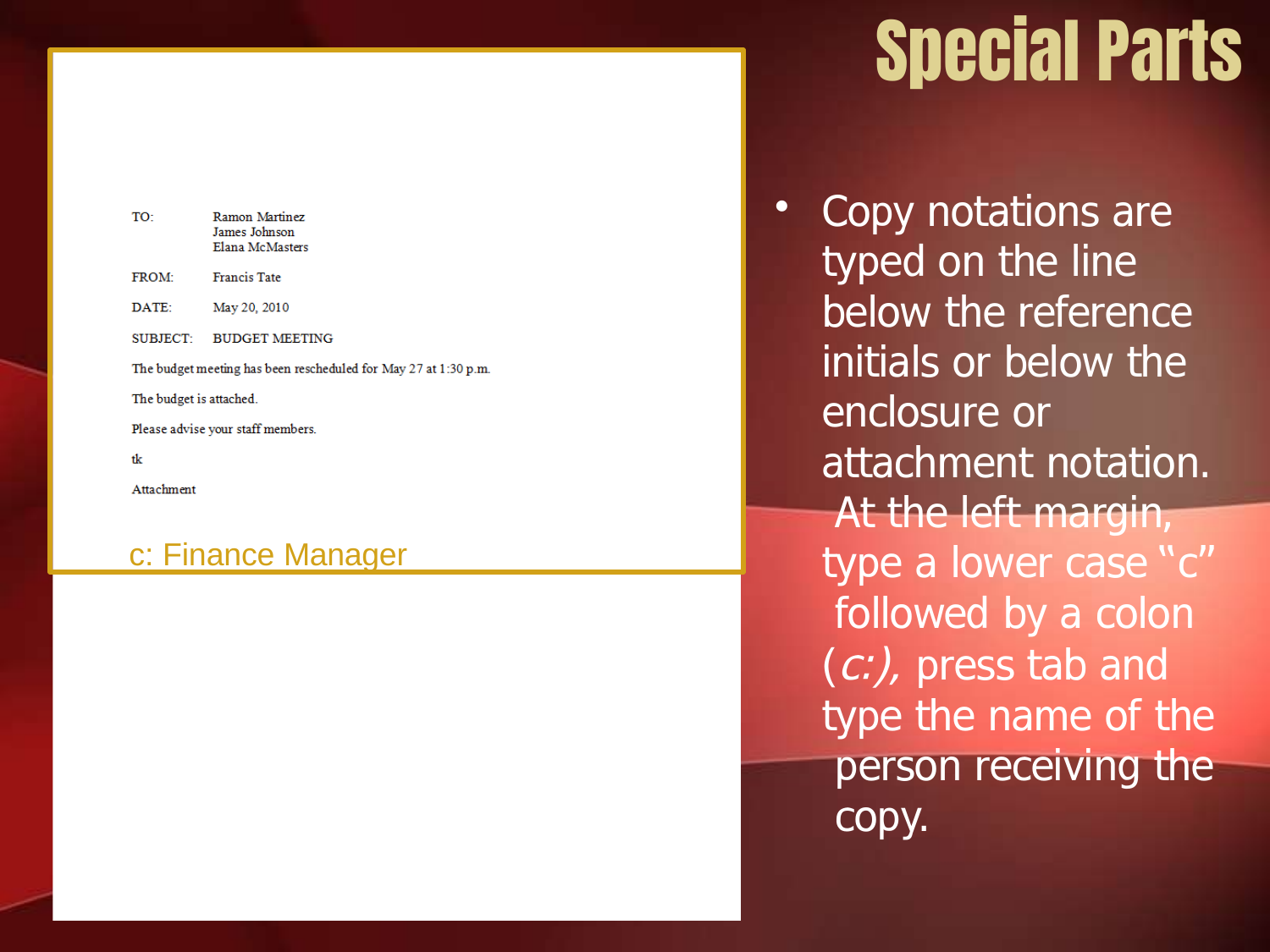

# Special Parts

c: Finance Manager

Copy notations are  typed on the line  below the reference  initials or below the  enclosure or  attachment notation.  At the left margin,  type a lower case “c”  followed by a colon  (c:), press tab and  type the name of the  person receiving the  copy.